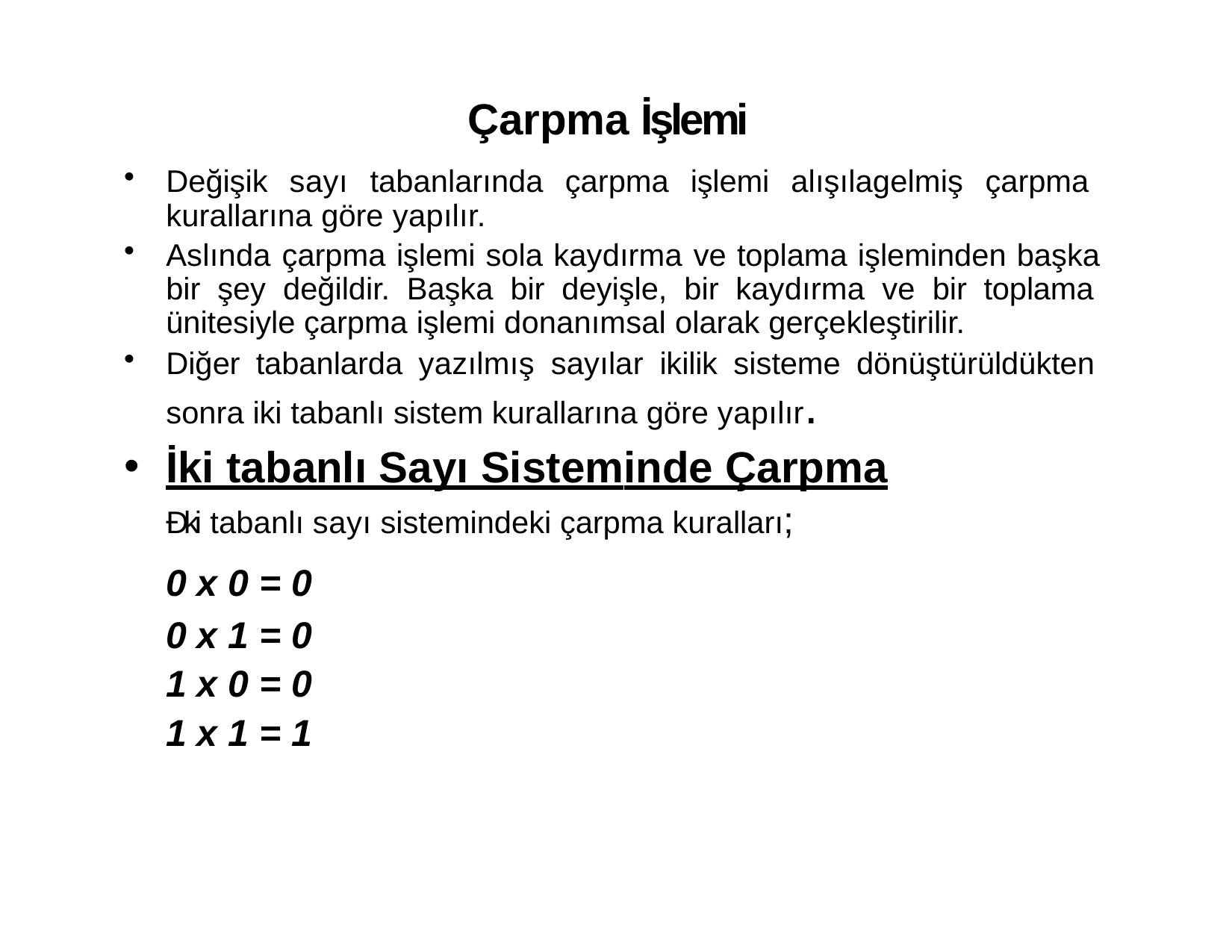

# Çarpma İşlemi
Değişik sayı tabanlarında çarpma işlemi alışılagelmiş çarpma  kurallarına göre yapılır.
Aslında çarpma işlemi sola kaydırma ve toplama işleminden başka  bir şey değildir. Başka bir deyişle, bir kaydırma ve bir toplama  ünitesiyle çarpma işlemi donanımsal olarak gerçekleştirilir.
Diğer tabanlarda yazılmış sayılar ikilik sisteme dönüştürüldükten  sonra iki tabanlı sistem kurallarına göre yapılır.
İki tabanlı Sayı Sisteminde Çarpma
Đki tabanlı sayı sistemindeki çarpma kuralları;
0 x 0 = 0
0 x 1 = 0
1 x 0 = 0
1 x 1 = 1